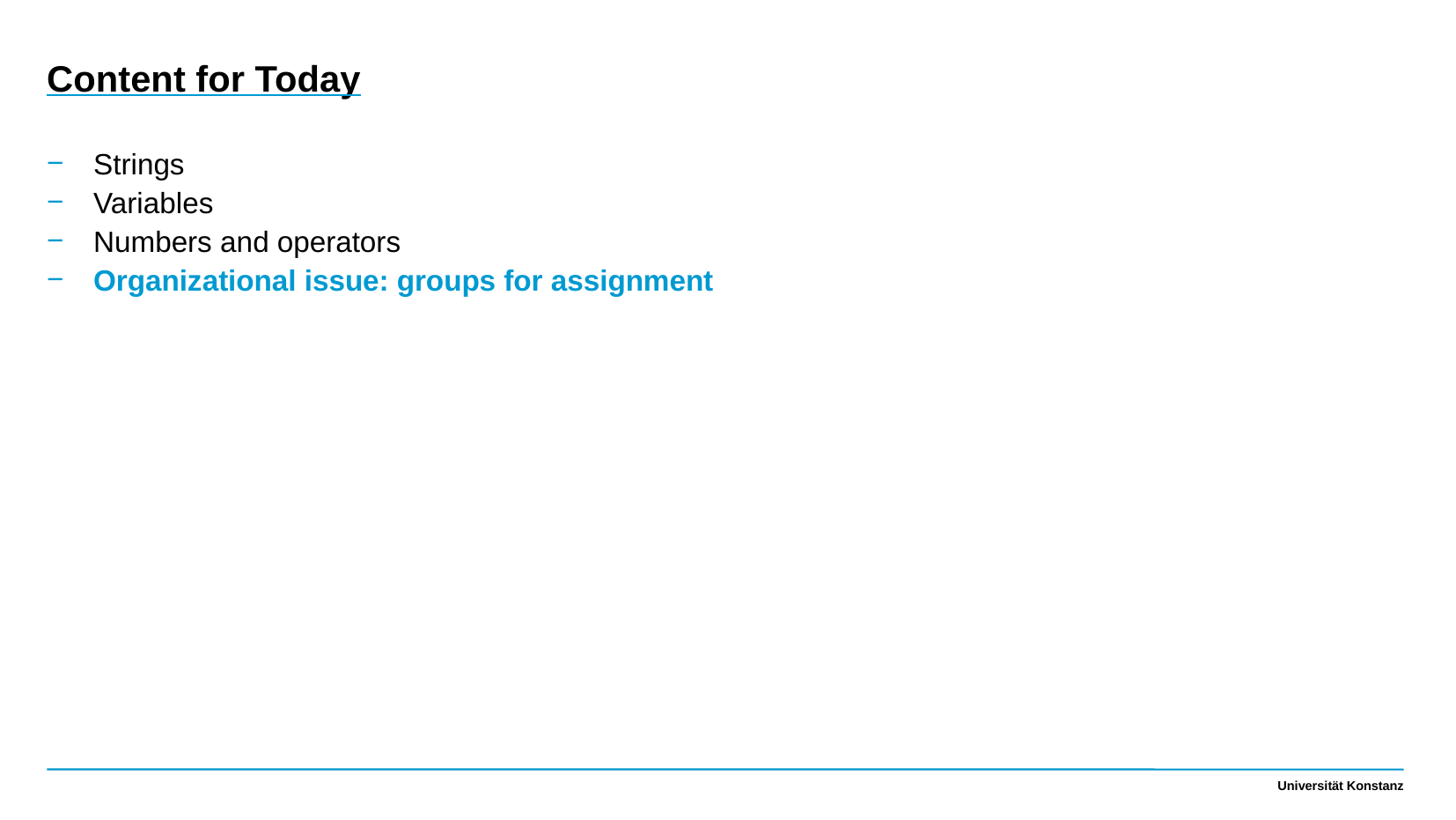

Content for Today

Strings
Variables
Numbers and operators
Organizational issue: groups for assignment